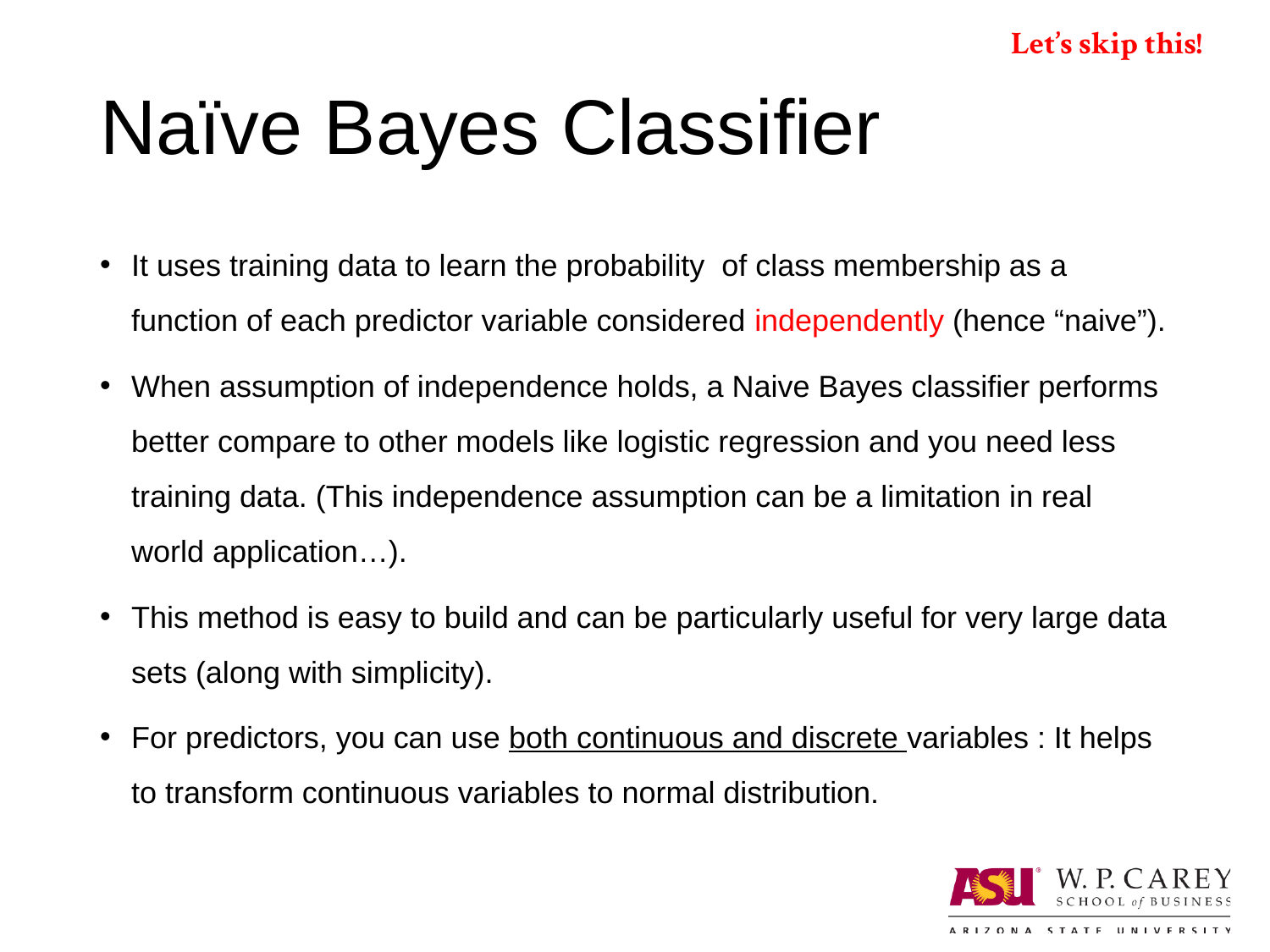

Let’s skip this!
# Naïve Bayes Classifier
It uses training data to learn the probability  of class membership as a function of each predictor variable considered independently (hence “naive”).
When assumption of independence holds, a Naive Bayes classifier performs better compare to other models like logistic regression and you need less training data. (This independence assumption can be a limitation in real world application…).
This method is easy to build and can be particularly useful for very large data sets (along with simplicity).
For predictors, you can use both continuous and discrete variables : It helps to transform continuous variables to normal distribution.